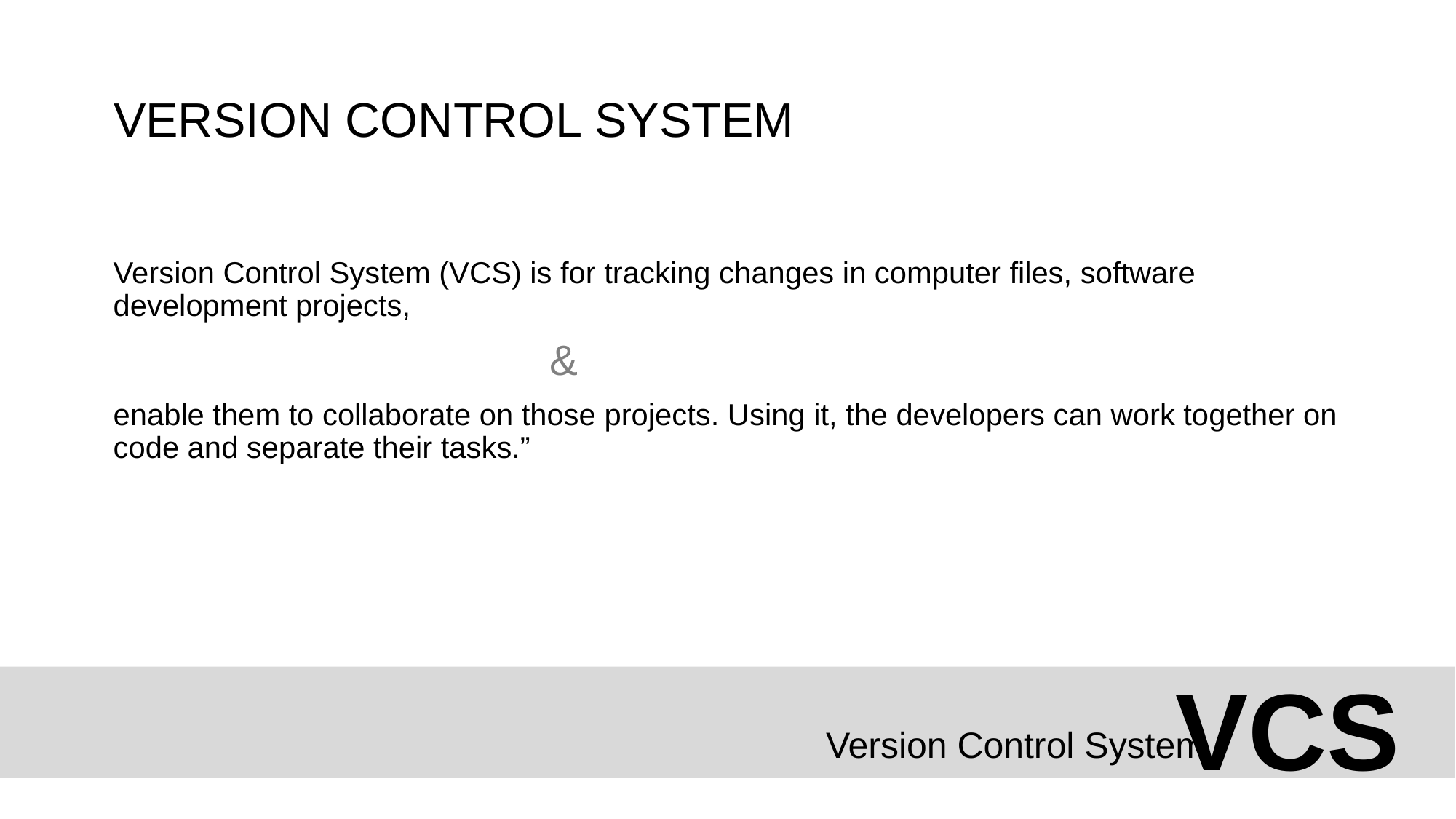

VERSION CONTROL SYSTEM
Version Control System (VCS) is for tracking changes in computer files, software development projects,
				&
enable them to collaborate on those projects. Using it, the developers can work together on code and separate their tasks.”
VCS

Version Control System